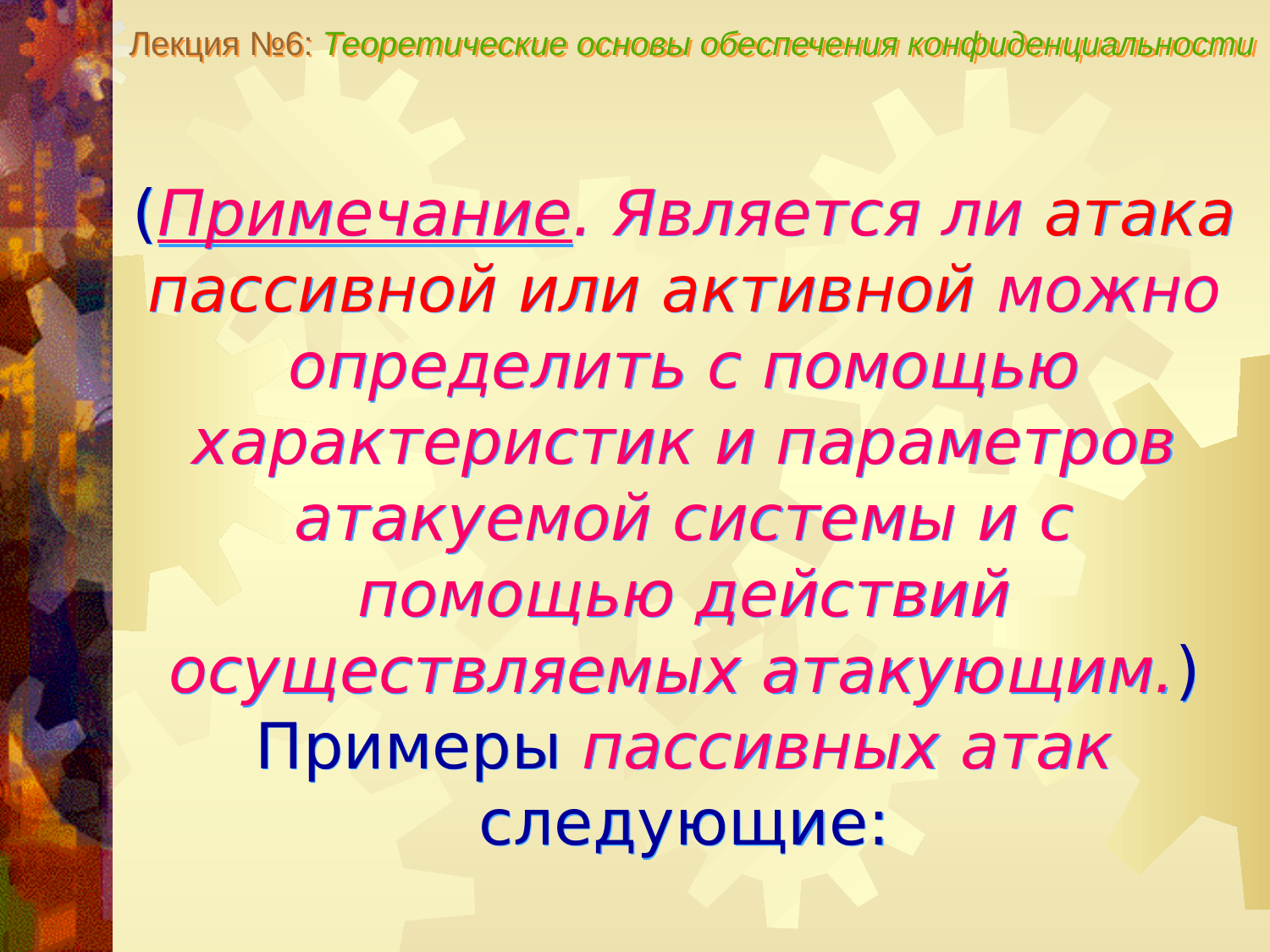

Лекция №6: Теоретические основы обеспечения конфиденциальности
(Примечание. Является ли атака пассивной или активной можно определить с помощью характеристик и параметров атакуемой системы и с помощью действий осуществляемых атакующим.)
Примеры пассивных атак следующие: